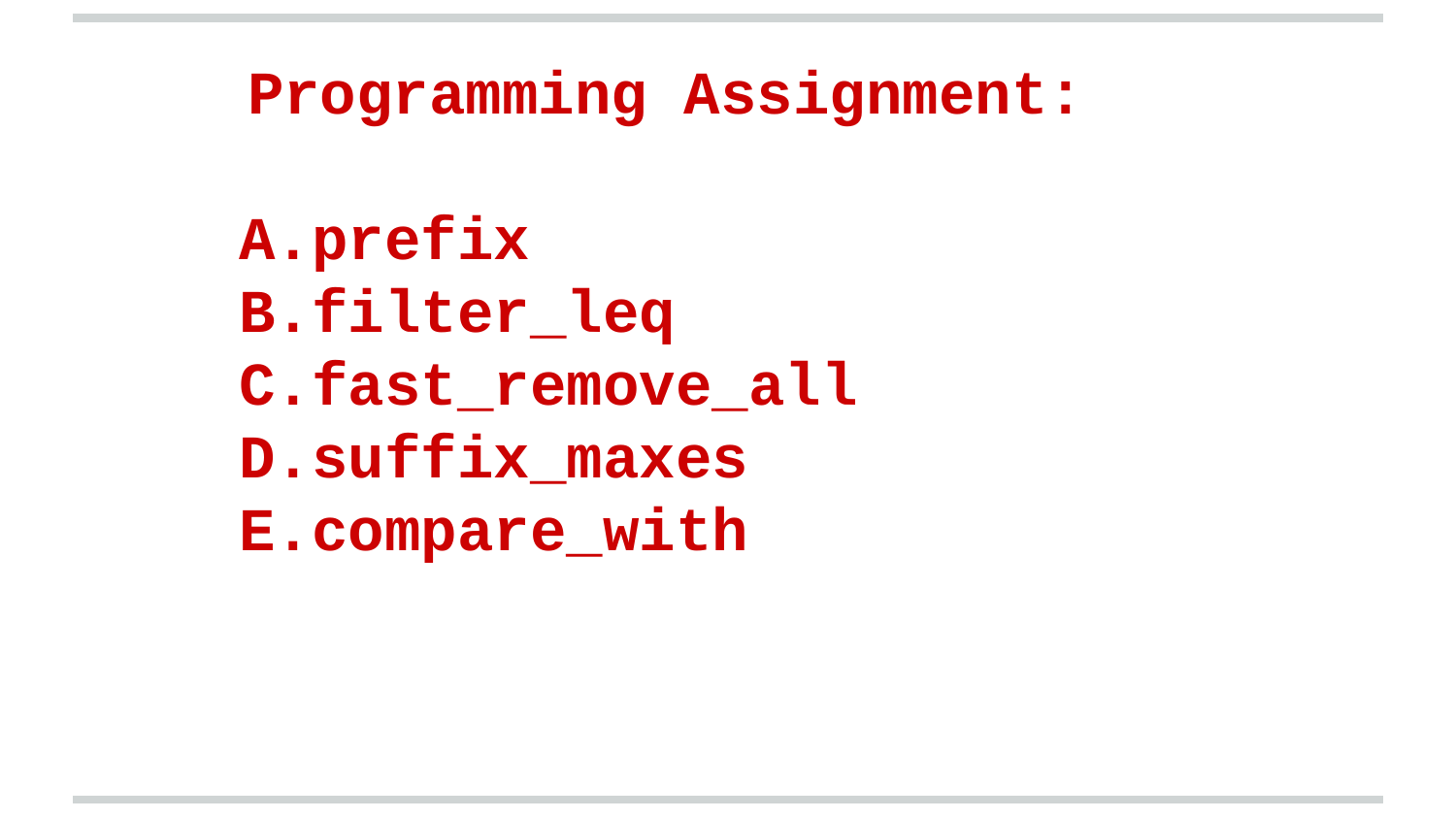

Programming Assignment:

prefix
filter_leq
fast_remove_all
suffix_maxes
compare_with